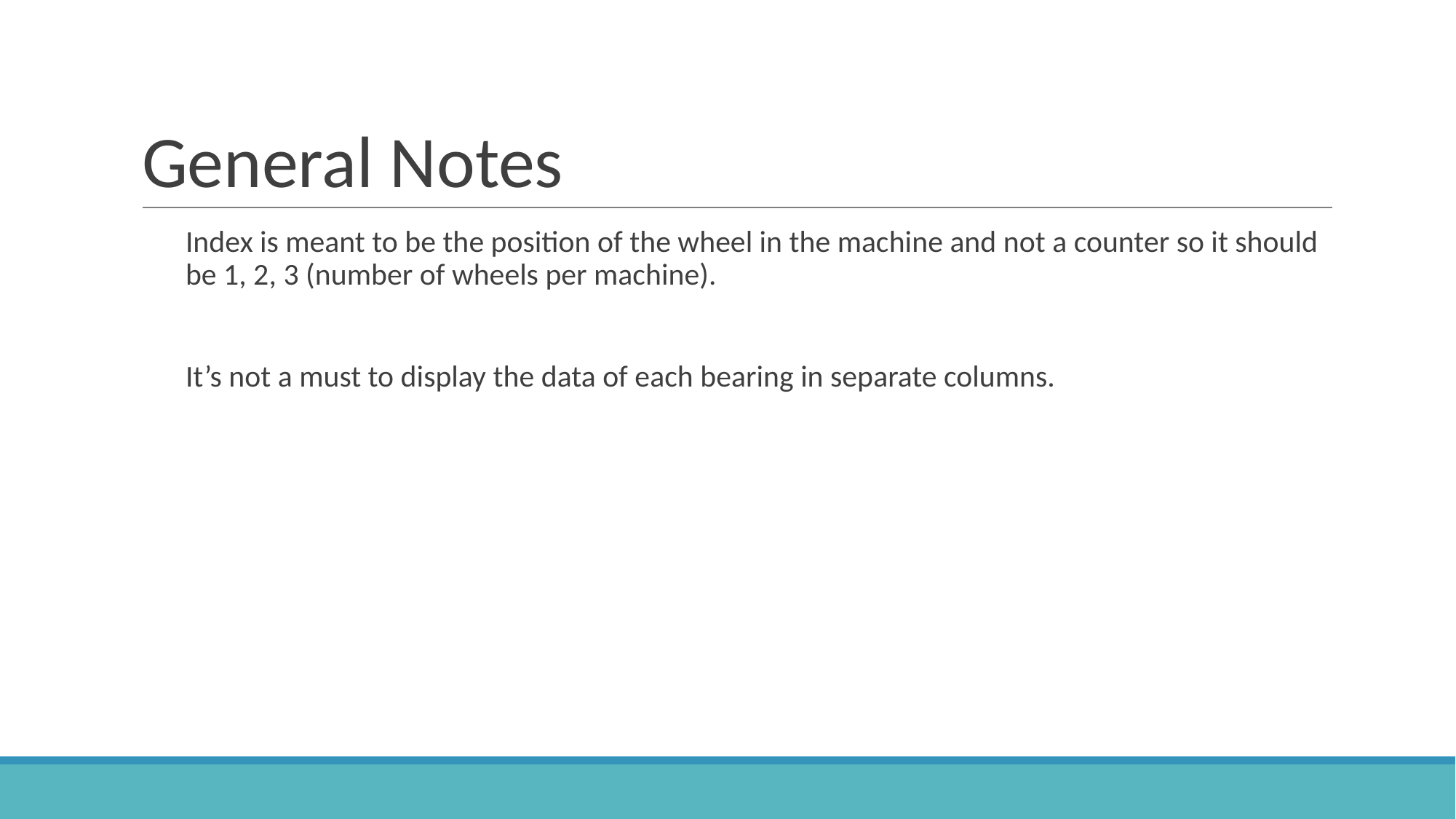

# General Notes
Index is meant to be the position of the wheel in the machine and not a counter so it should be 1, 2, 3 (number of wheels per machine).

It’s not a must to display the data of each bearing in separate columns.